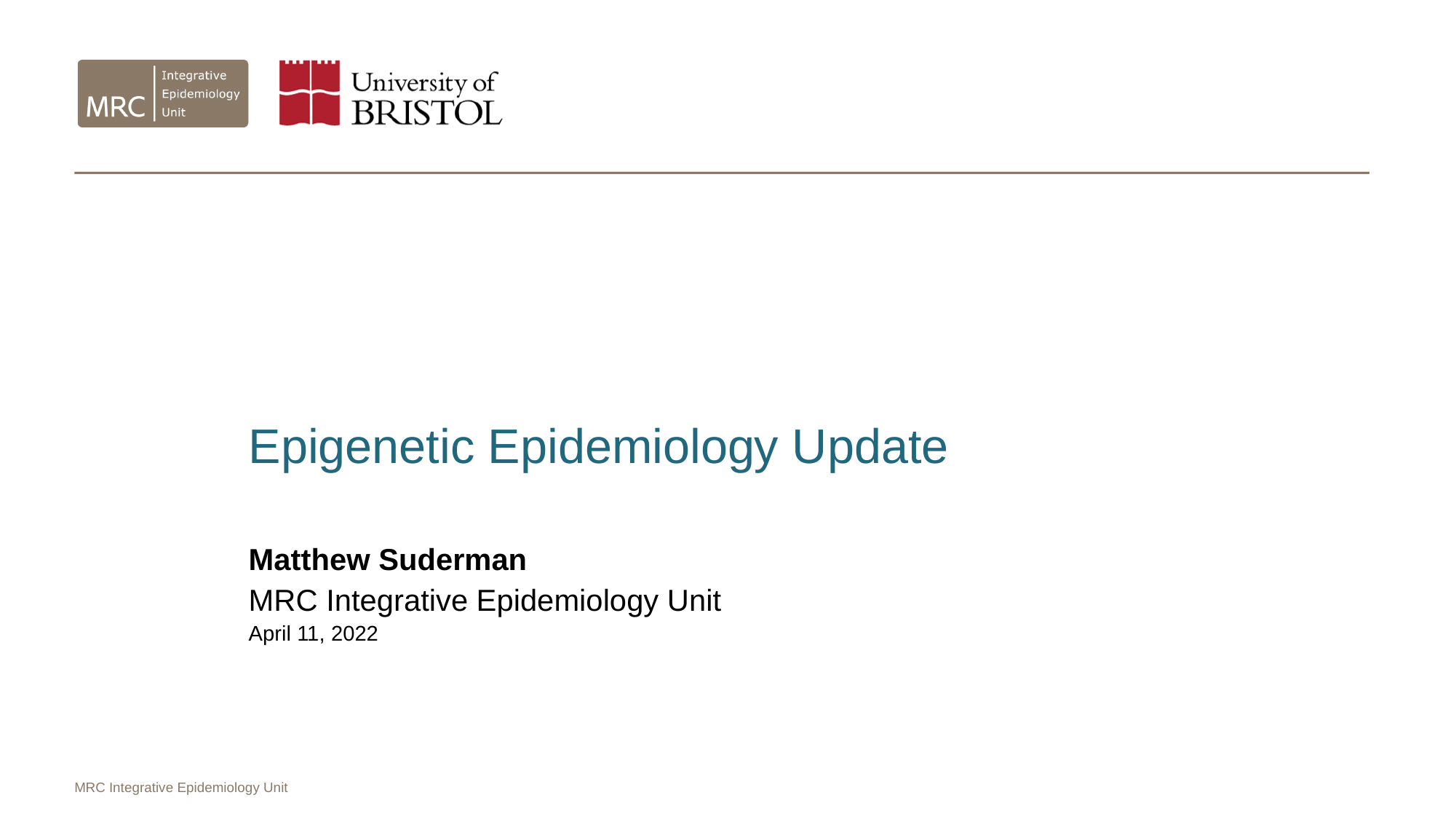

Epigenetic Epidemiology Update

Matthew Suderman
MRC Integrative Epidemiology Unit
April 11, 2022